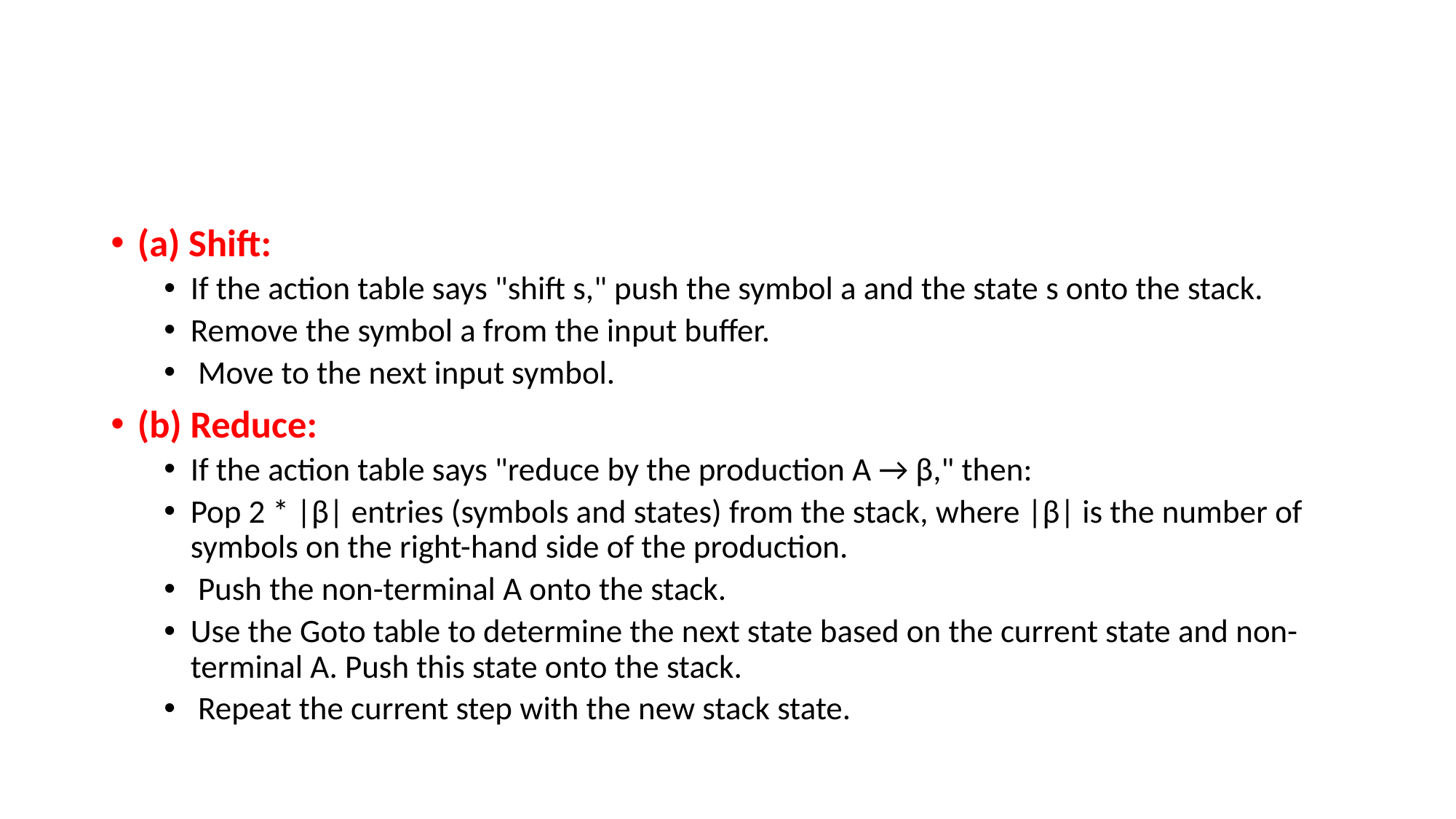

#
(a) Shift:
If the action table says "shift s," push the symbol a and the state s onto the stack.
Remove the symbol a from the input buffer.
 Move to the next input symbol.
(b) Reduce:
If the action table says "reduce by the production A → β," then:
Pop 2 * |β| entries (symbols and states) from the stack, where |β| is the number of symbols on the right-hand side of the production.
 Push the non-terminal A onto the stack.
Use the Goto table to determine the next state based on the current state and non-terminal A. Push this state onto the stack.
 Repeat the current step with the new stack state.